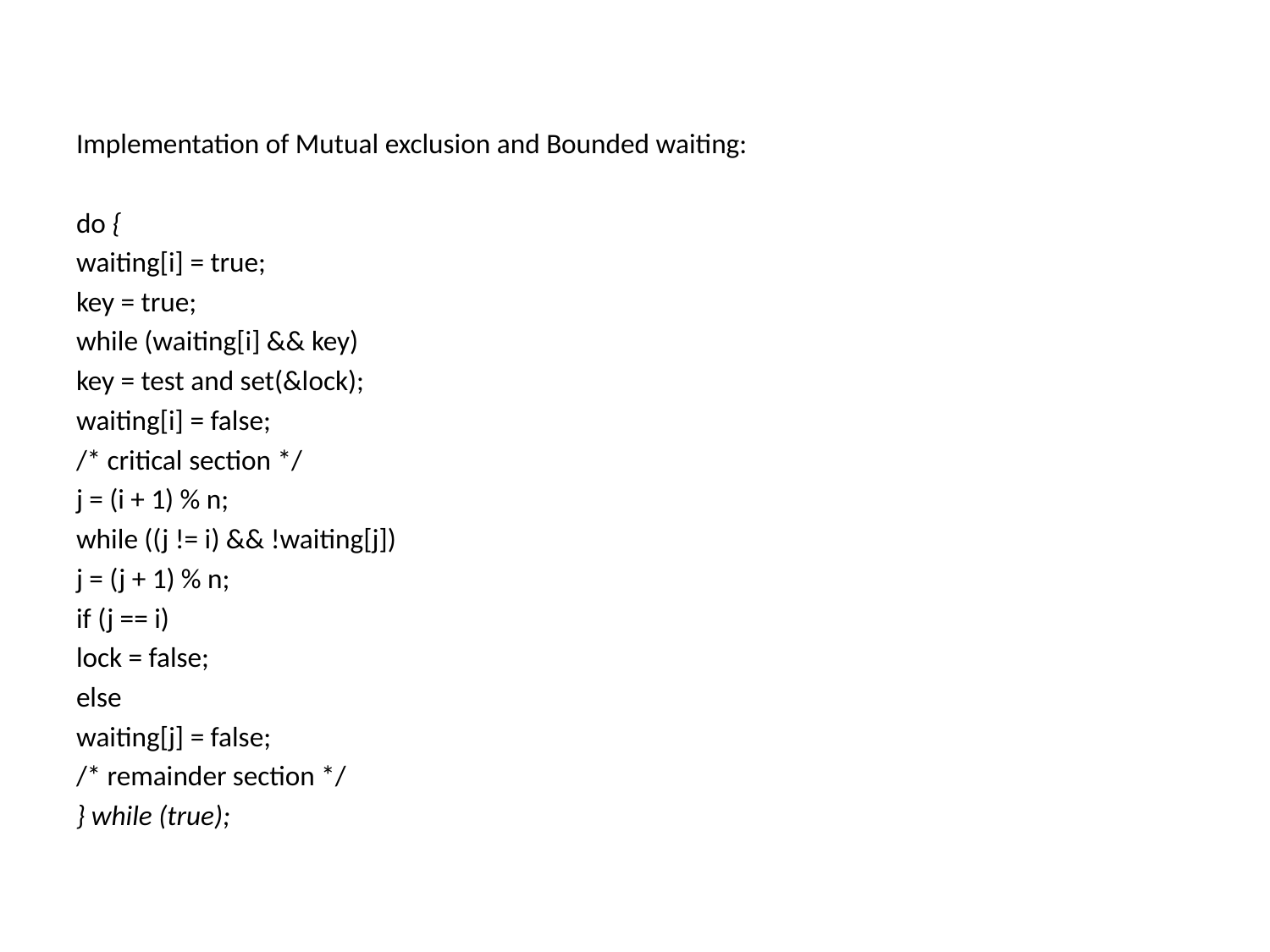

Implementation of Mutual exclusion and Bounded waiting:

do {
waiting[i] = true;
key = true;
while (waiting[i] && key)
key = test and set(&lock);
waiting[i] = false;
/* critical section */
j = (i + 1) % n;
while ((j != i) && !waiting[j])
j = (j + 1) % n;
if (j == i)
lock = false;
else
waiting[j] = false;
/* remainder section */
} while (true);